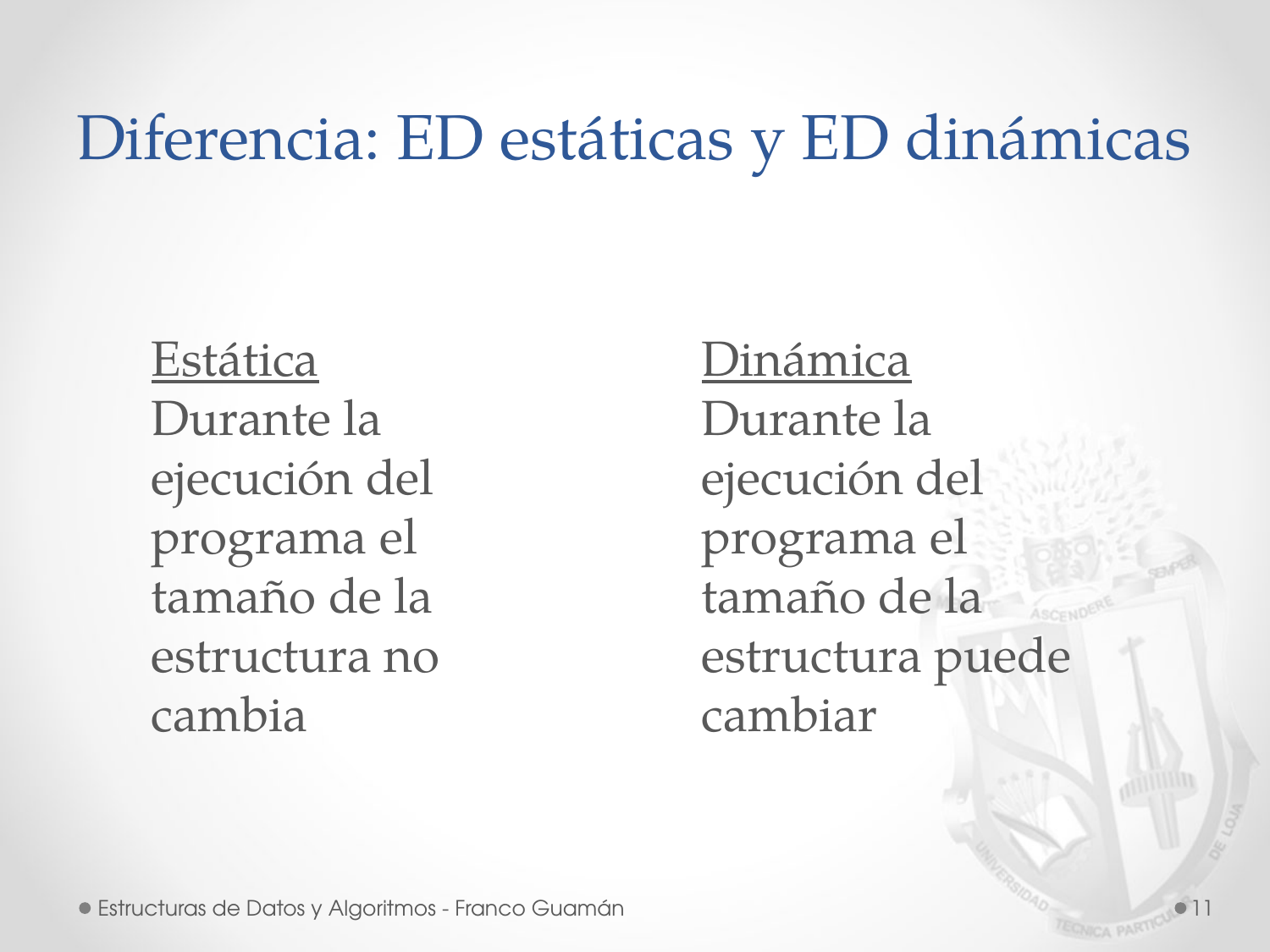

# Diferencia: ED estáticas y ED dinámicas
Estática
Durante la ejecución del programa el tamaño de la estructura no cambia
Dinámica
Durante la ejecución del programa el tamaño de la estructura puede cambiar
Estructuras de Datos y Algoritmos - Franco Guamán
11